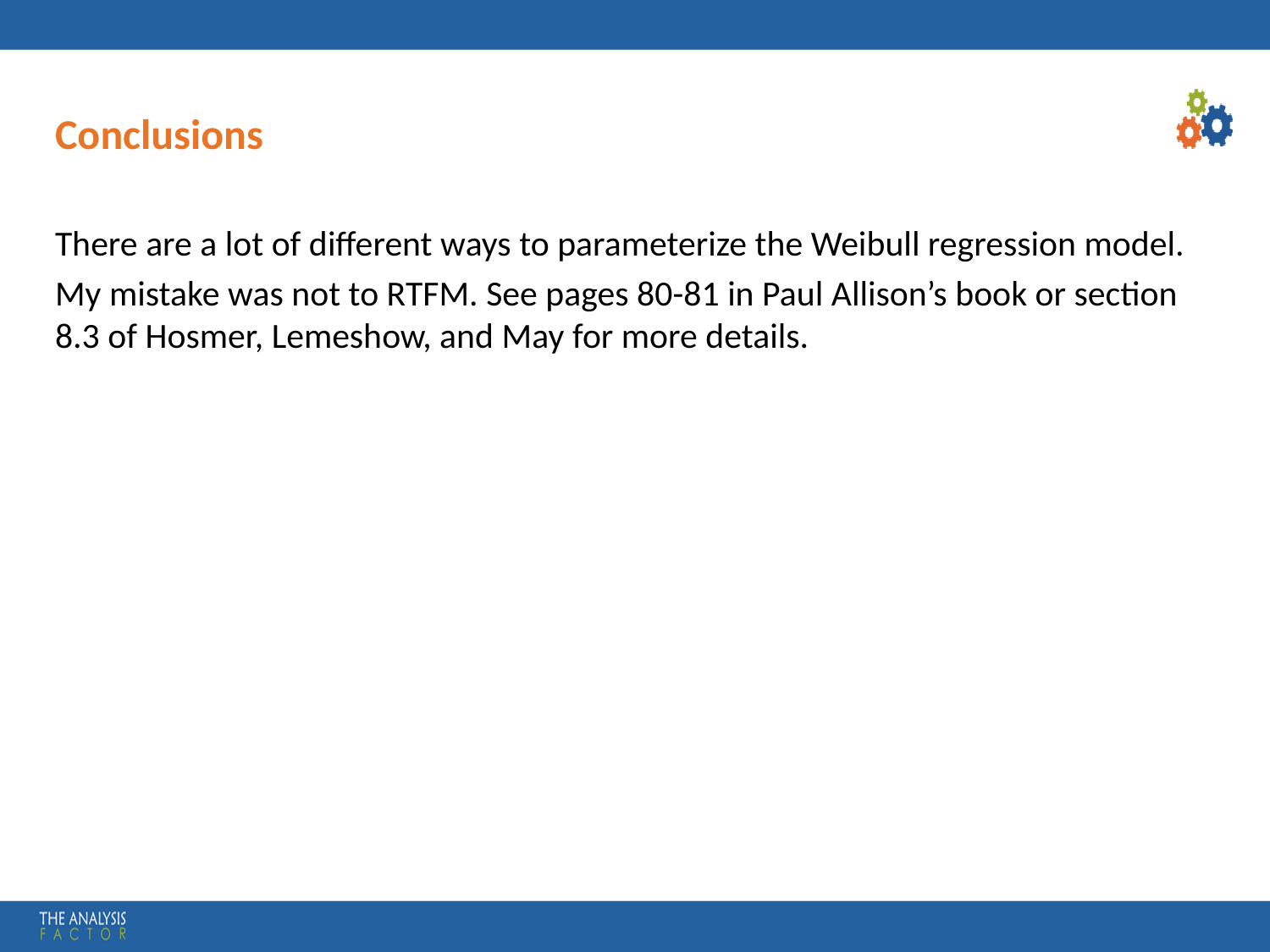

# Conclusions
There are a lot of different ways to parameterize the Weibull regression model.
My mistake was not to RTFM. See pages 80-81 in Paul Allison’s book or section 8.3 of Hosmer, Lemeshow, and May for more details.